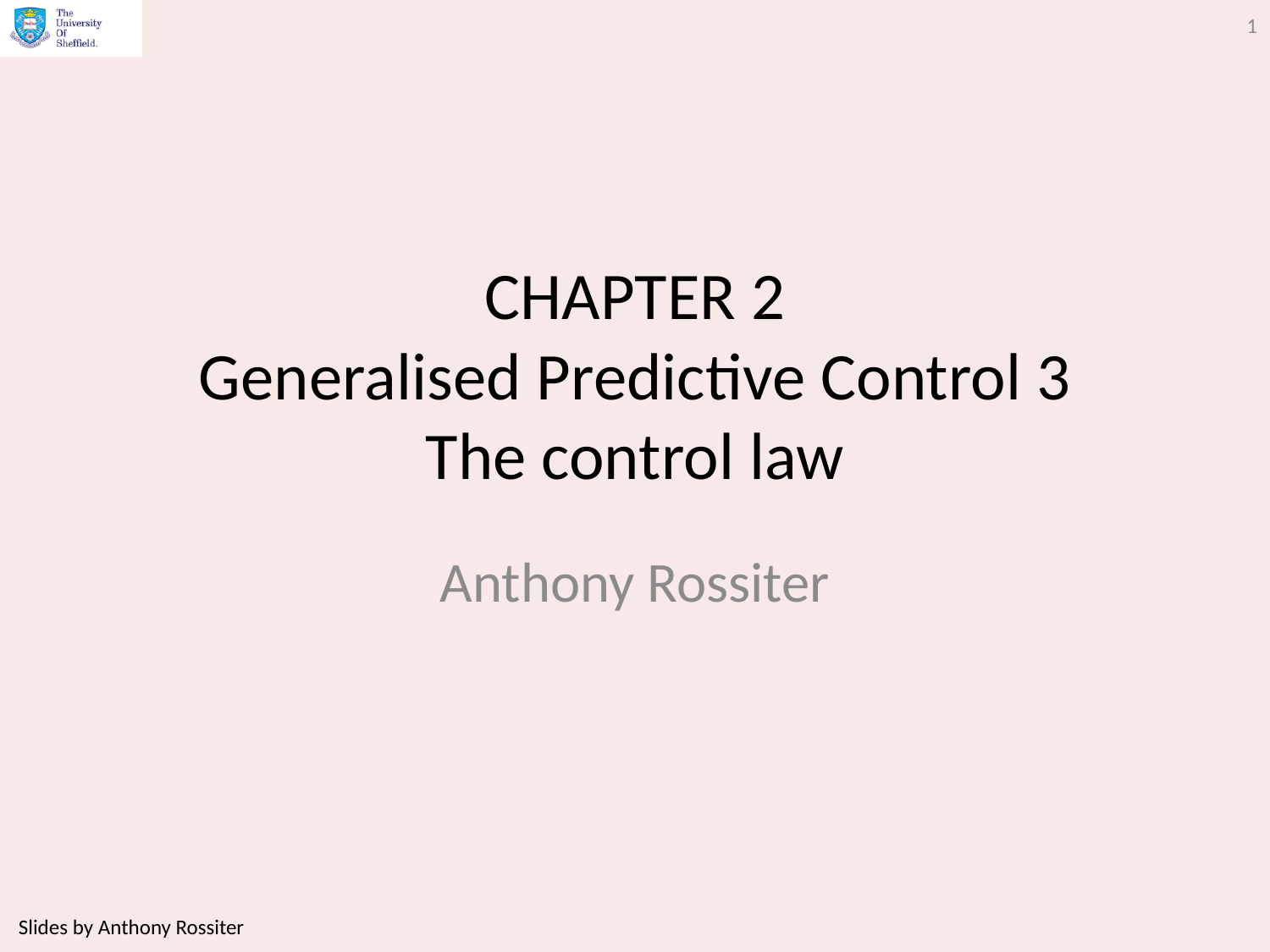

1
# CHAPTER 2 Generalised Predictive Control 3 The control law
Anthony Rossiter
Slides by Anthony Rossiter